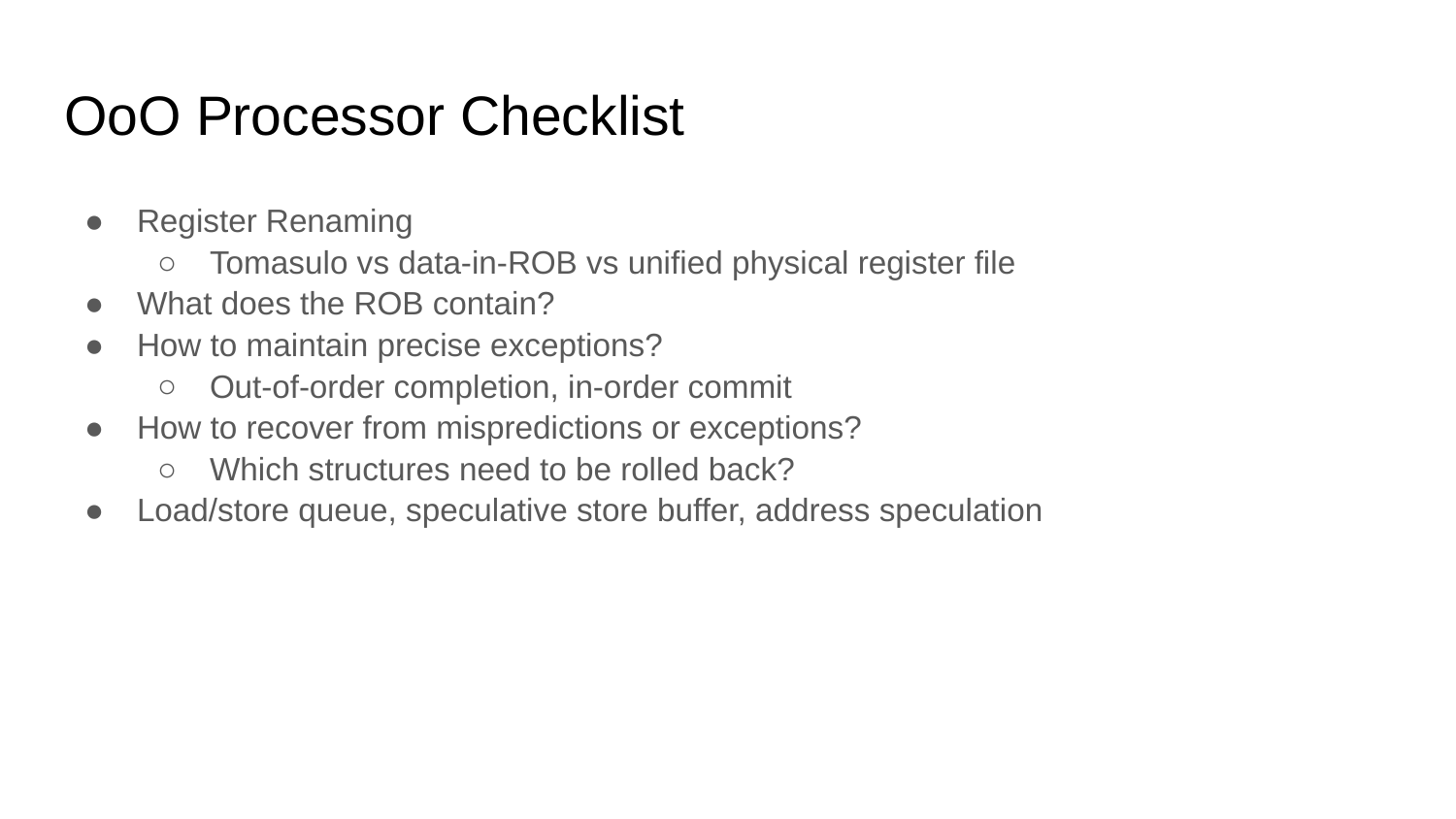

# OoO Processor Checklist
Register Renaming
Tomasulo vs data-in-ROB vs unified physical register file
What does the ROB contain?
How to maintain precise exceptions?
Out-of-order completion, in-order commit
How to recover from mispredictions or exceptions?
Which structures need to be rolled back?
Load/store queue, speculative store buffer, address speculation